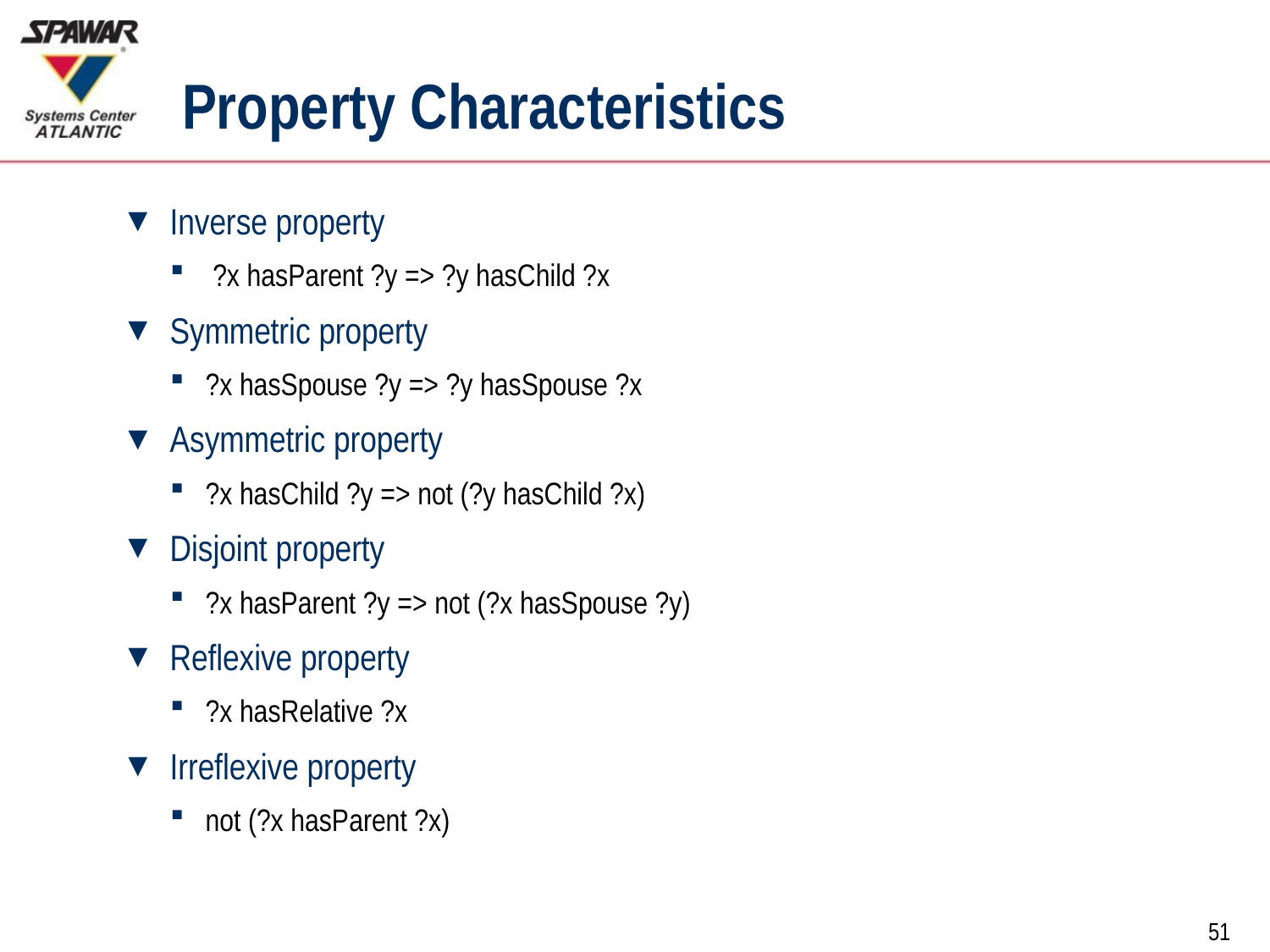

# Property Characteristics
Inverse property
 ?x hasParent ?y => ?y hasChild ?x
Symmetric property
?x hasSpouse ?y => ?y hasSpouse ?x
Asymmetric property
?x hasChild ?y => not (?y hasChild ?x)
Disjoint property
?x hasParent ?y => not (?x hasSpouse ?y)
Reflexive property
?x hasRelative ?x
Irreflexive property
not (?x hasParent ?x)